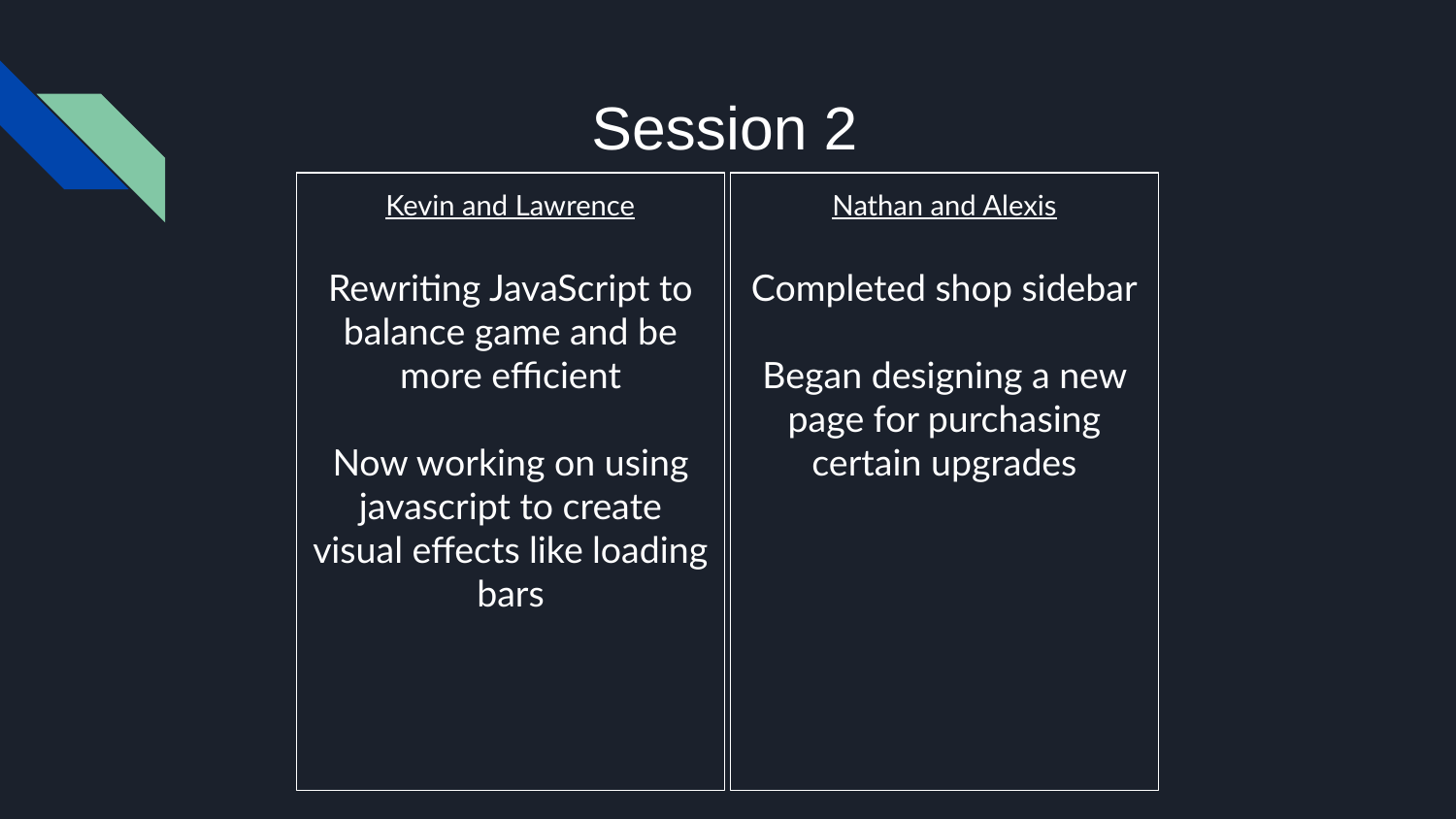

Session 2
Kevin and Lawrence

Rewriting JavaScript to balance game and be more efficient

Now working on using javascript to create visual effects like loading bars
Nathan and Alexis

Completed shop sidebar

Began designing a new page for purchasing certain upgrades